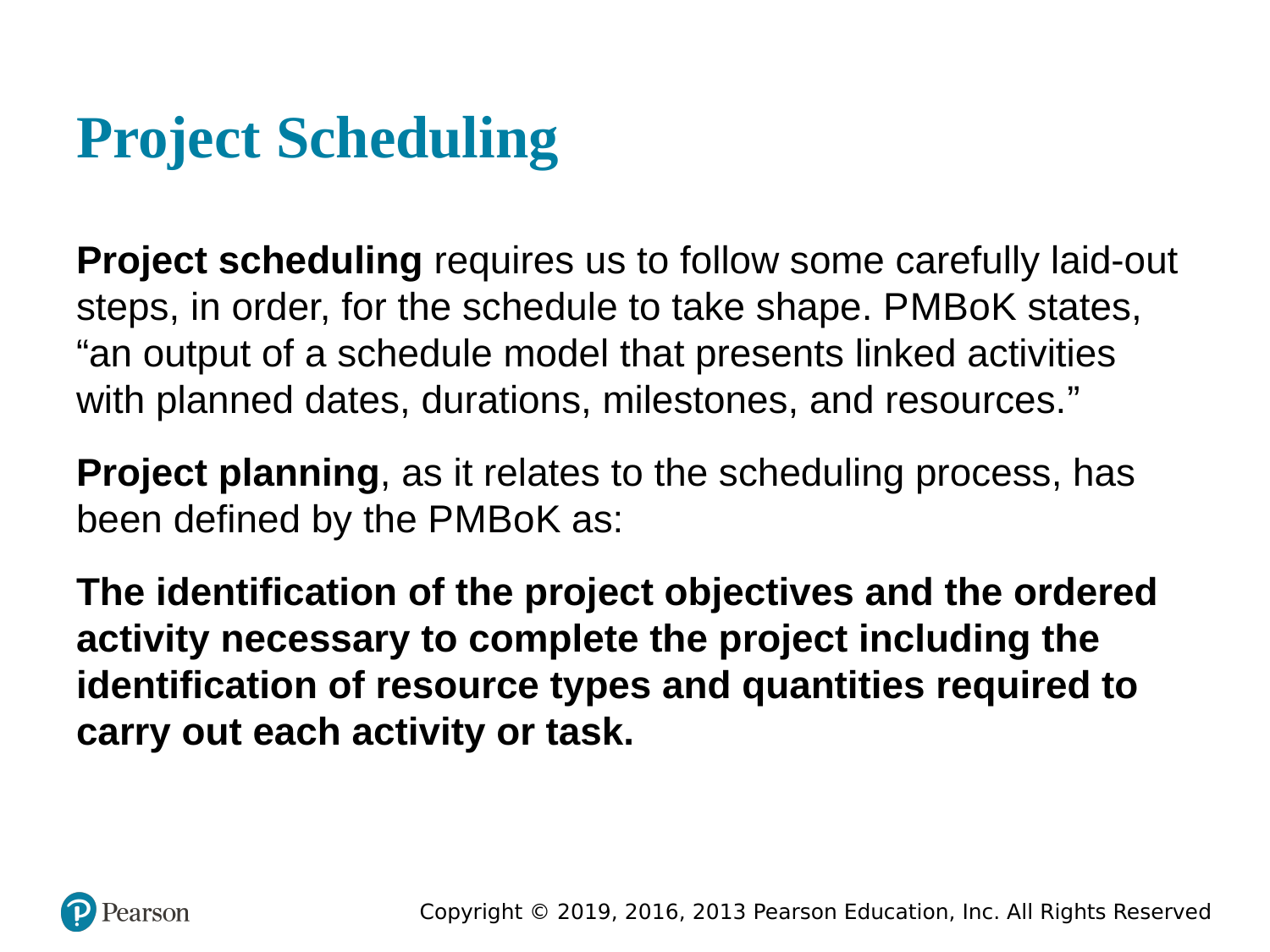

# Project Scheduling
Project scheduling requires us to follow some carefully laid-out steps, in order, for the schedule to take shape. P M B o K states, “an output of a schedule model that presents linked activities with planned dates, durations, milestones, and resources.”
Project planning, as it relates to the scheduling process, has been defined by the P M B o K as:
The identification of the project objectives and the ordered activity necessary to complete the project including the identification of resource types and quantities required to carry out each activity or task.